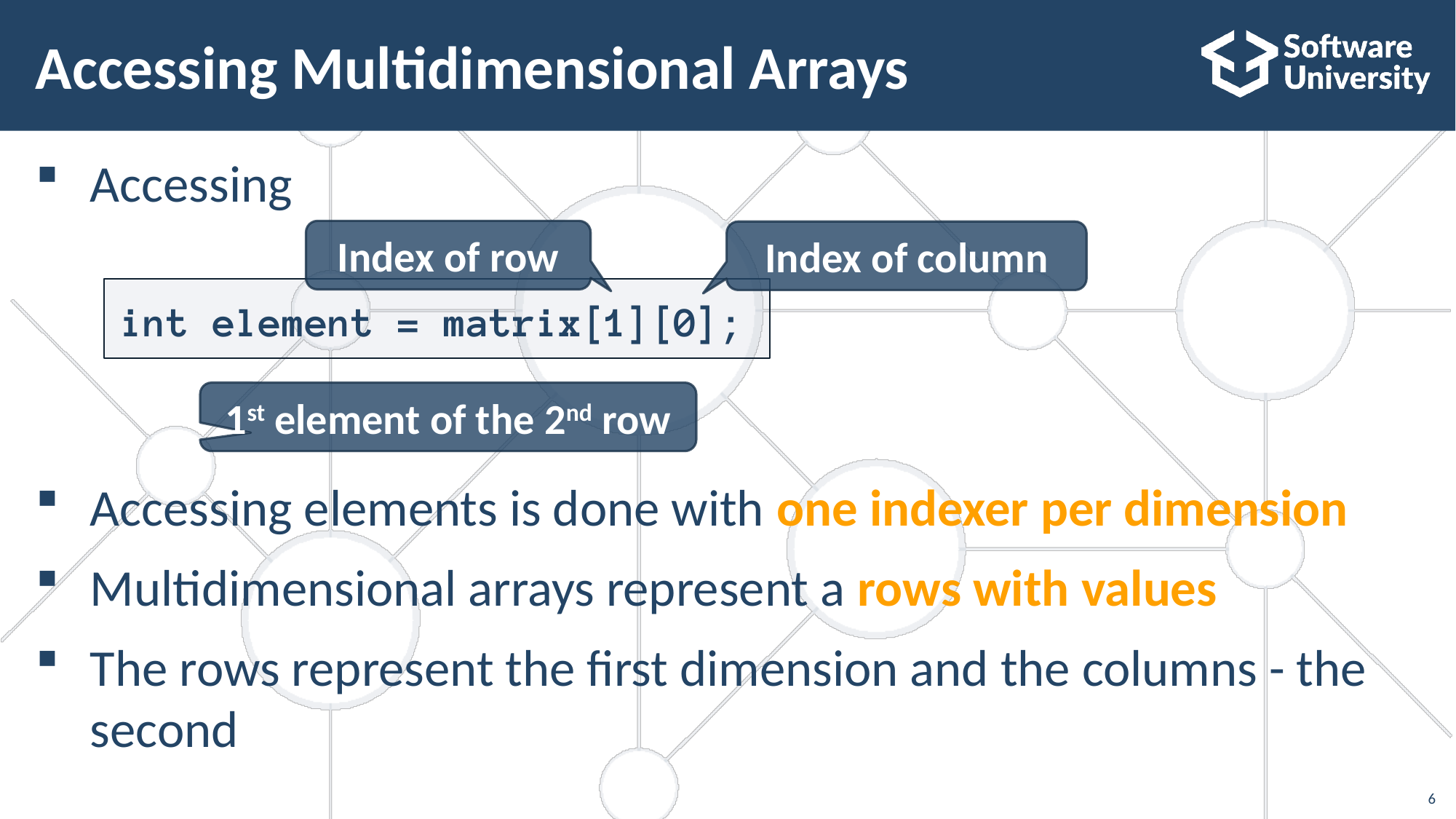

# Accessing Multidimensional Arrays
Accessing

Accessing elements is done with one indexer per dimension
Multidimensional arrays represent a rows with values
The rows represent the first dimension and the columns - the second
Index of row
Index of column
int element = matrix[1][0];
1st element of the 2nd row
6